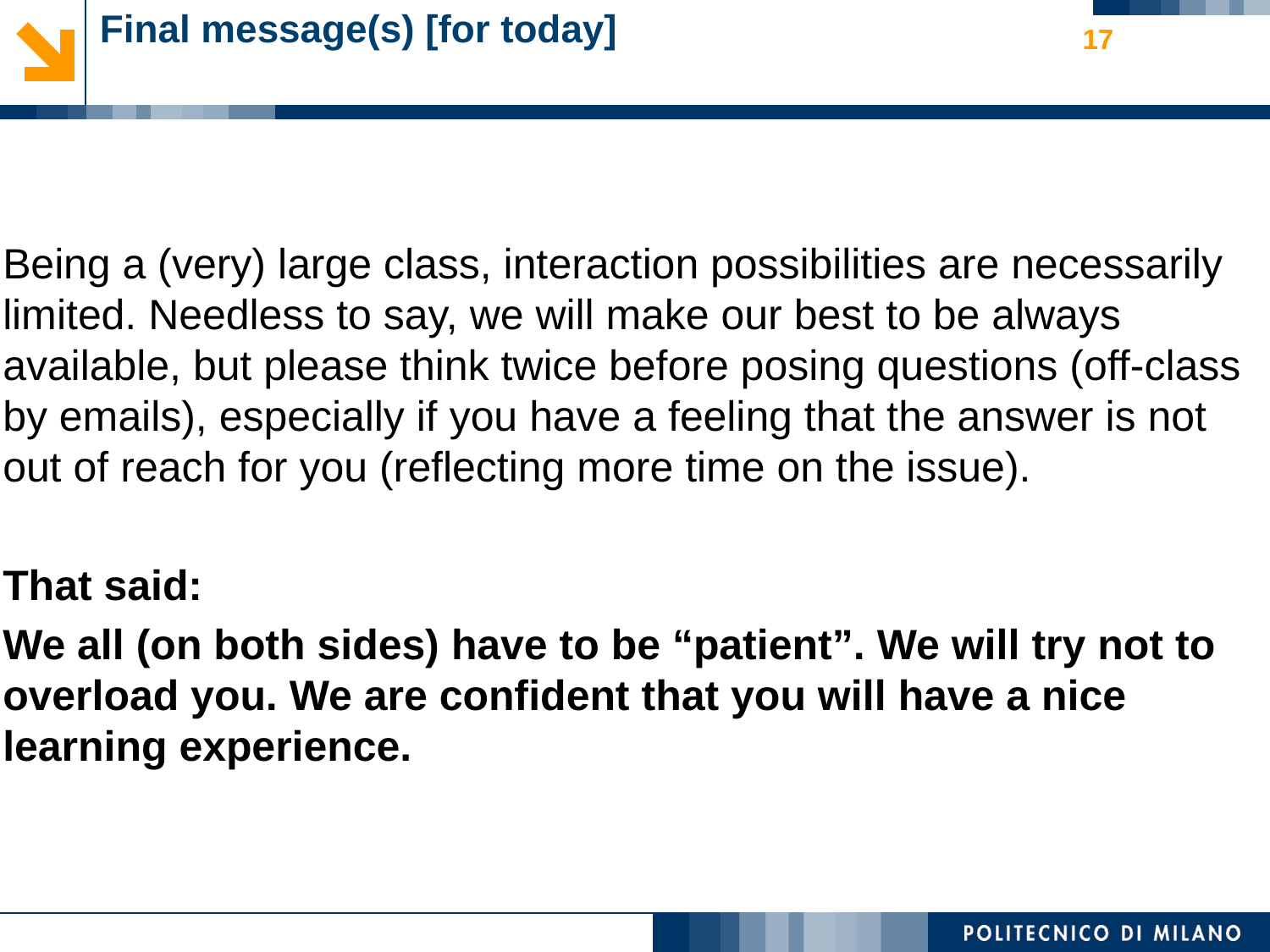

# Final message(s) [for today]
17

Being a (very) large class, interaction possibilities are necessarily limited. Needless to say, we will make our best to be always available, but please think twice before posing questions (off-class by emails), especially if you have a feeling that the answer is not out of reach for you (reflecting more time on the issue).

That said:
We all (on both sides) have to be “patient”. We will try not to overload you. We are confident that you will have a nice learning experience.